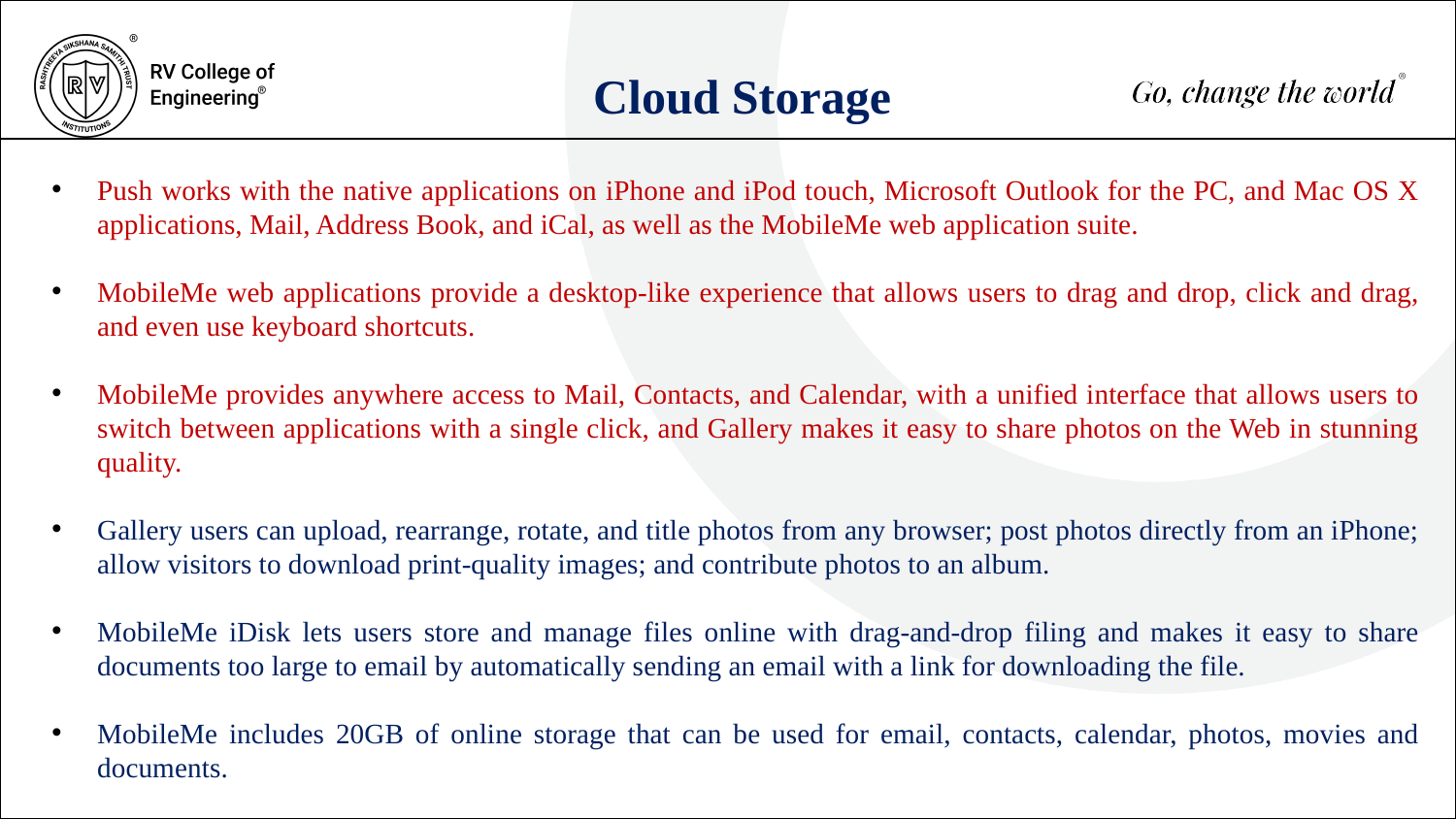

Cloud Storage

Push works with the native applications on iPhone and iPod touch, Microsoft Outlook for the PC, and Mac OS X applications, Mail, Address Book, and iCal, as well as the MobileMe web application suite.

MobileMe web applications provide a desktop-like experience that allows users to drag and drop, click and drag, and even use keyboard shortcuts.

MobileMe provides anywhere access to Mail, Contacts, and Calendar, with a unified interface that allows users to switch between applications with a single click, and Gallery makes it easy to share photos on the Web in stunning quality.

Gallery users can upload, rearrange, rotate, and title photos from any browser; post photos directly from an iPhone; allow visitors to download print-quality images; and contribute photos to an album.

MobileMe iDisk lets users store and manage files online with drag-and-drop filing and makes it easy to share documents too large to email by automatically sending an email with a link for downloading the file.

MobileMe includes 20GB of online storage that can be used for email, contacts, calendar, photos, movies and documents.